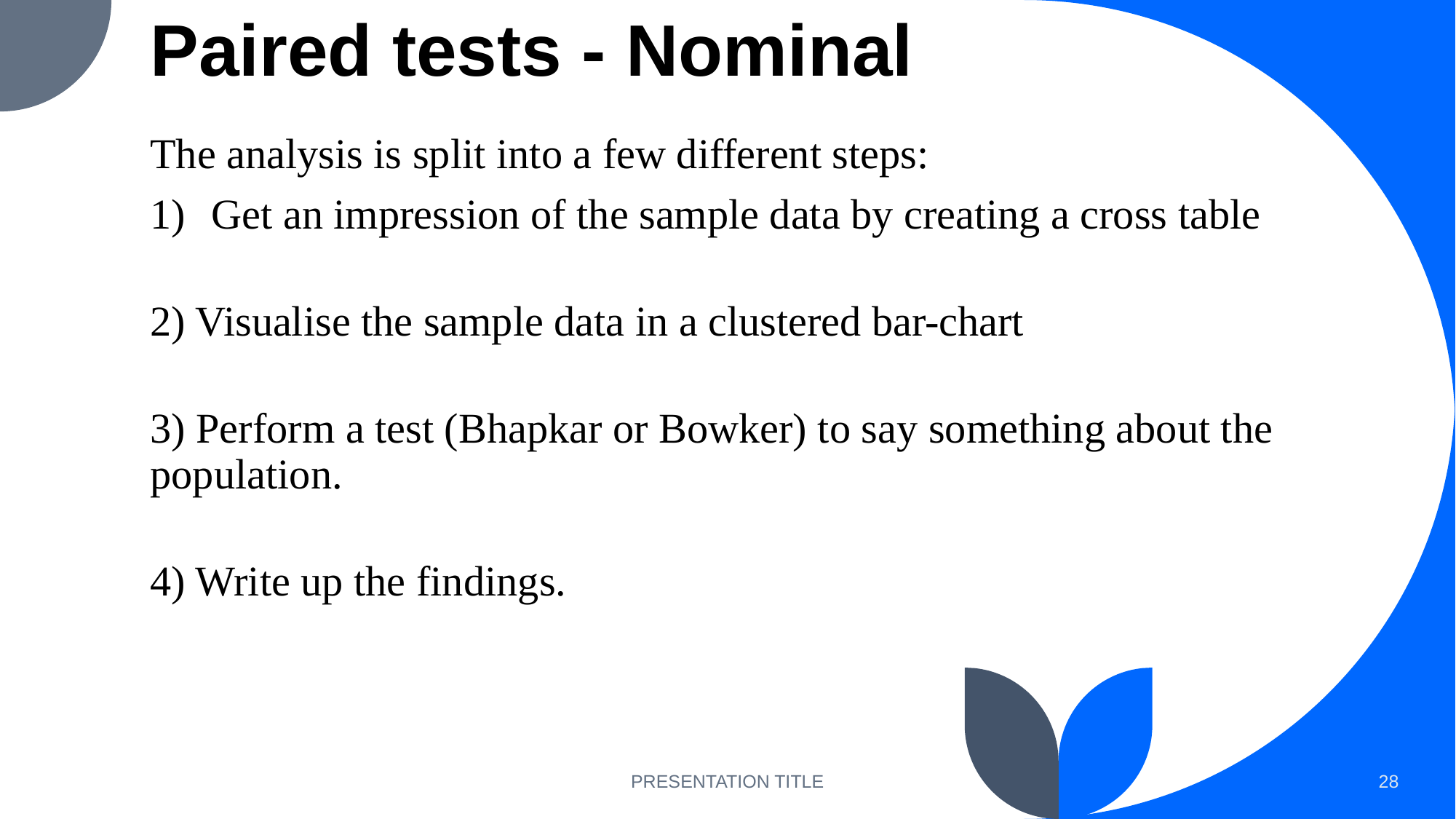

# Paired tests - Nominal
The analysis is split into a few different steps:
Get an impression of the sample data by creating a cross table
2) Visualise the sample data in a clustered bar-chart
3) Perform a test (Bhapkar or Bowker) to say something about the population.
4) Write up the findings.

PRESENTATION TITLE
28